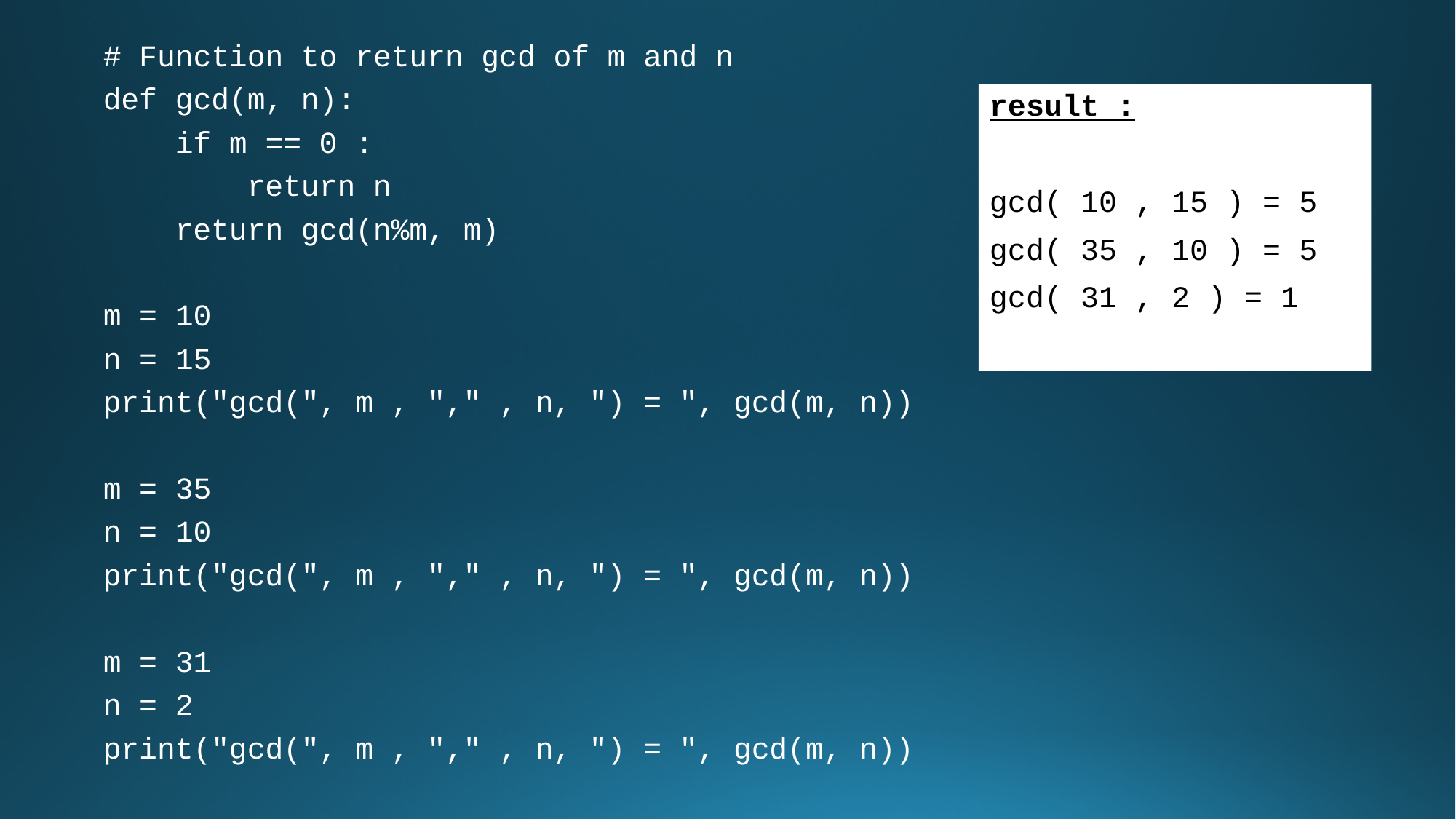

# Function to return gcd of m and n
def gcd(m, n):
    if m == 0 :
        return n
    return gcd(n%m, m)

m = 10
n = 15
print("gcd(", m , "," , n, ") = ", gcd(m, n))

m = 35
n = 10
print("gcd(", m , "," , n, ") = ", gcd(m, n))

m = 31
n = 2
print("gcd(", m , "," , n, ") = ", gcd(m, n))

result :

gcd( 10 , 15 ) = 5
gcd( 35 , 10 ) = 5
gcd( 31 , 2 ) = 1